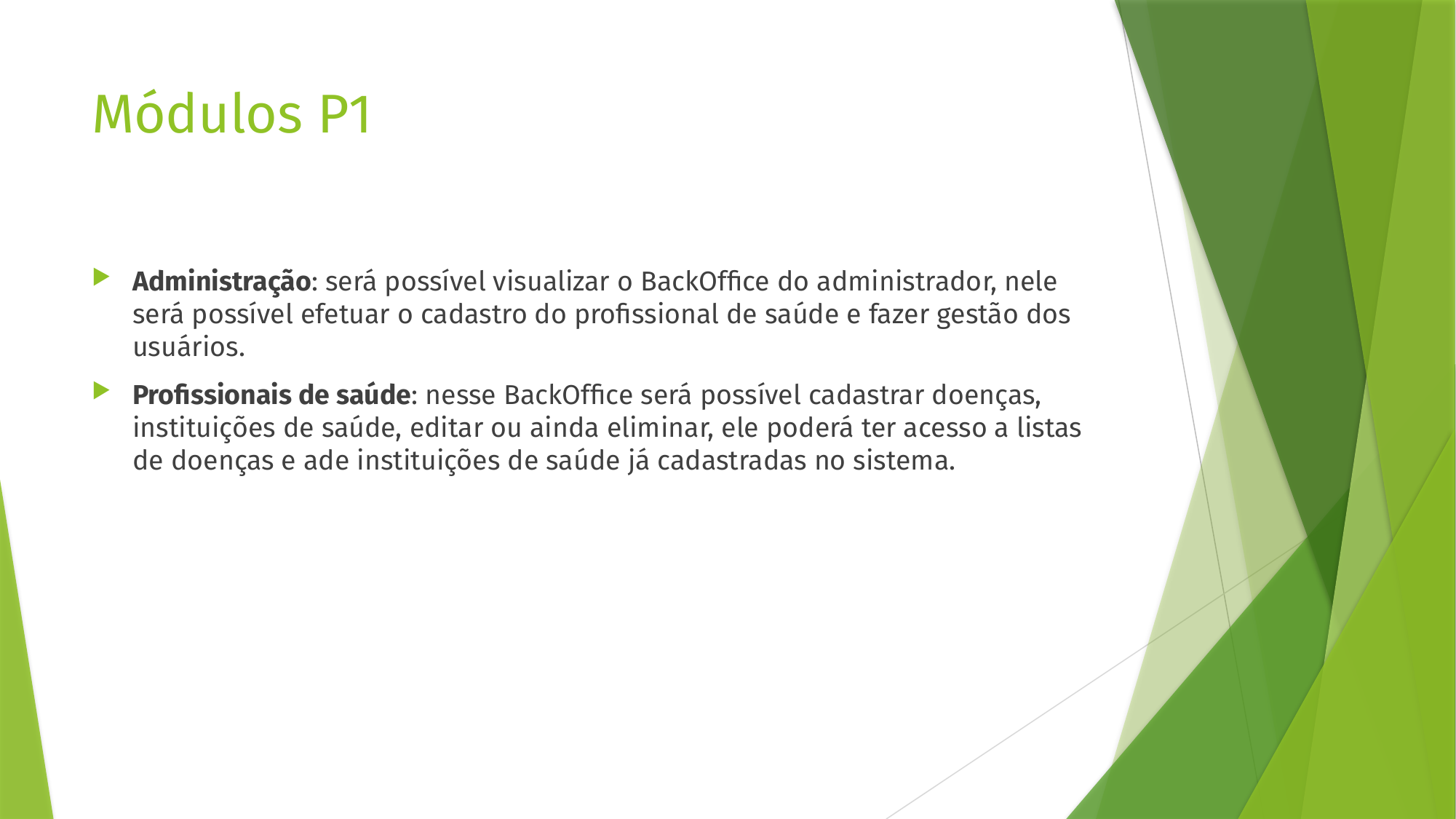

# Módulos P1
Administração: será possível visualizar o BackOffice do administrador, nele será possível efetuar o cadastro do profissional de saúde e fazer gestão dos usuários.
Profissionais de saúde: nesse BackOffice será possível cadastrar doenças, instituições de saúde, editar ou ainda eliminar, ele poderá ter acesso a listas de doenças e ade instituições de saúde já cadastradas no sistema.